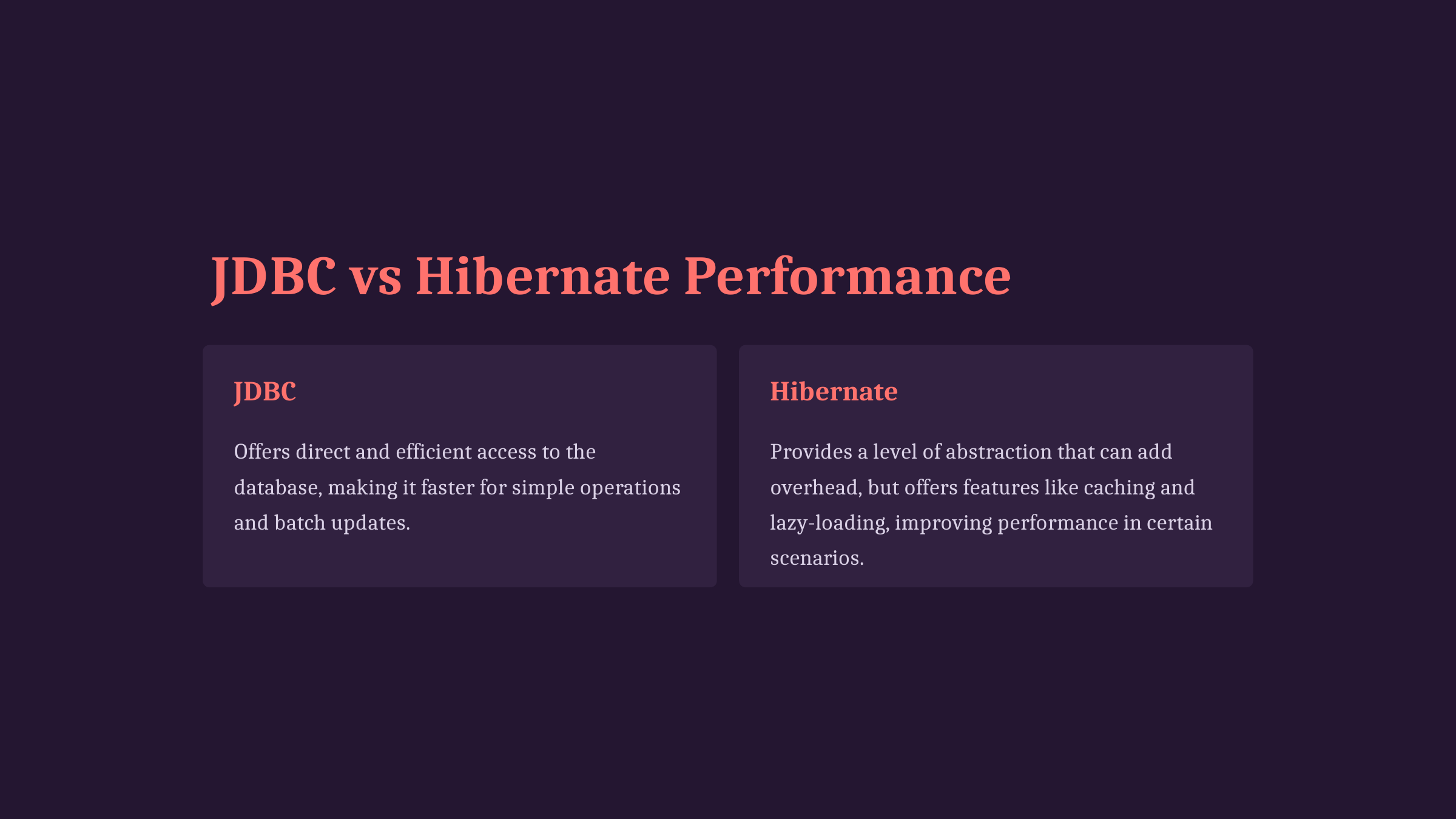

JDBC vs Hibernate Performance

JDBC
Hibernate
Offers direct and efficient access to the database, making it faster for simple operations and batch updates.
Provides a level of abstraction that can add overhead, but offers features like caching and lazy-loading, improving performance in certain scenarios.